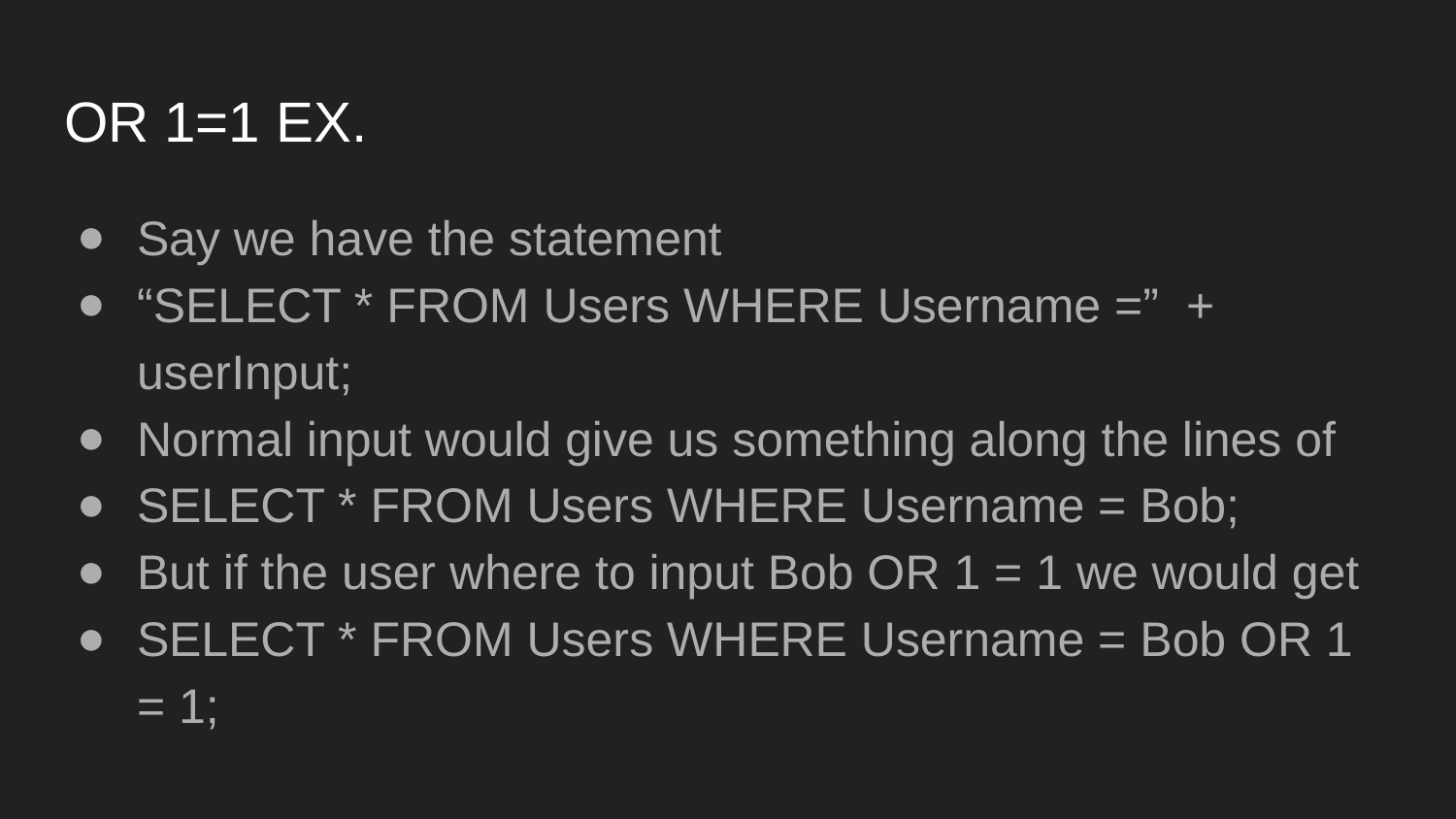

# OR 1=1 EX.
Say we have the statement
“SELECT * FROM Users WHERE Username =”  + userInput;
Normal input would give us something along the lines of
SELECT * FROM Users WHERE Username = Bob;
But if the user where to input Bob OR 1 = 1 we would get
SELECT * FROM Users WHERE Username = Bob OR 1 = 1;